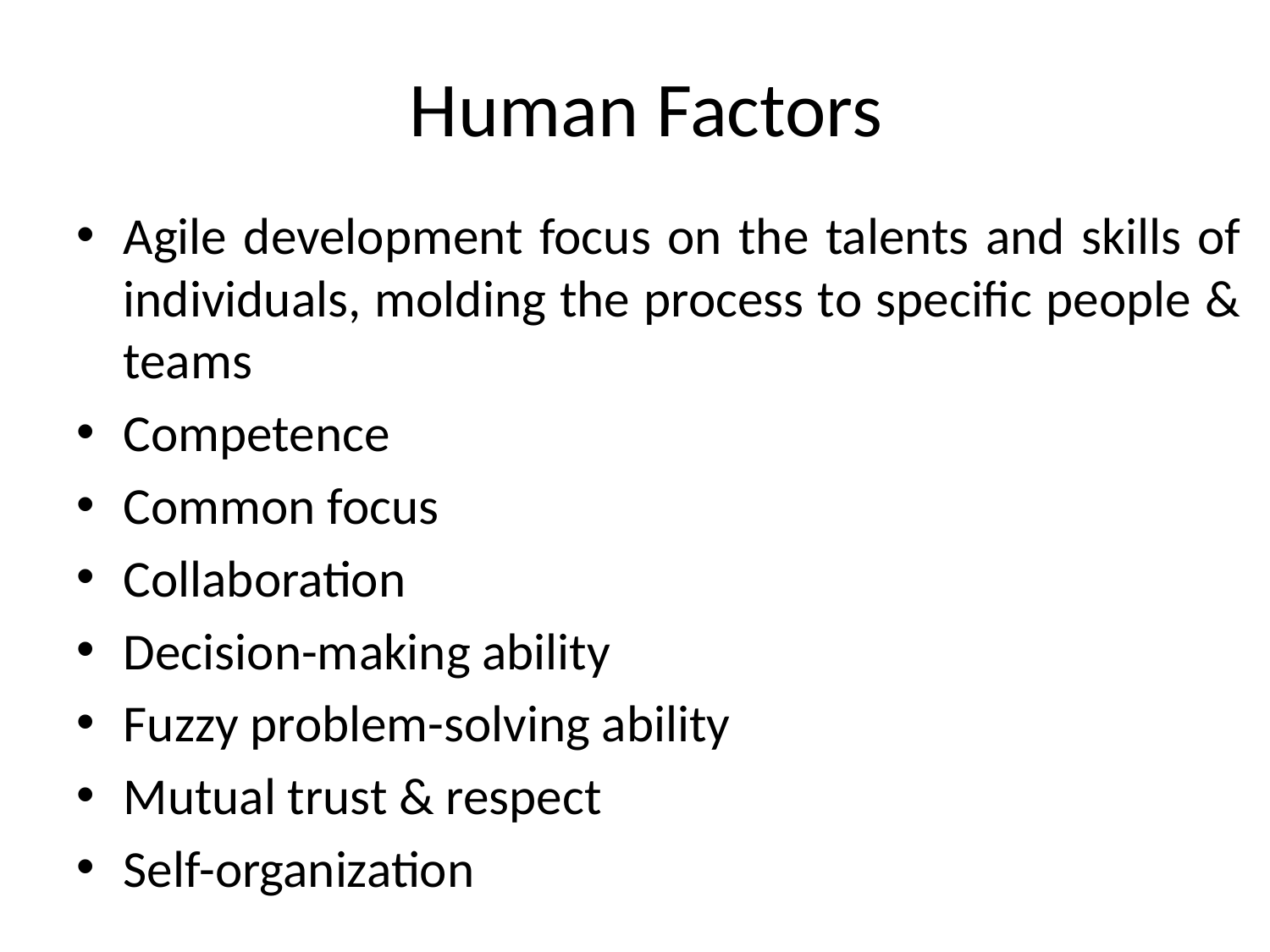

# Human Factors
Agile development focus on the talents and skills of individuals, molding the process to specific people & teams
Competence
Common focus
Collaboration
Decision-making ability
Fuzzy problem-solving ability
Mutual trust & respect
Self-organization